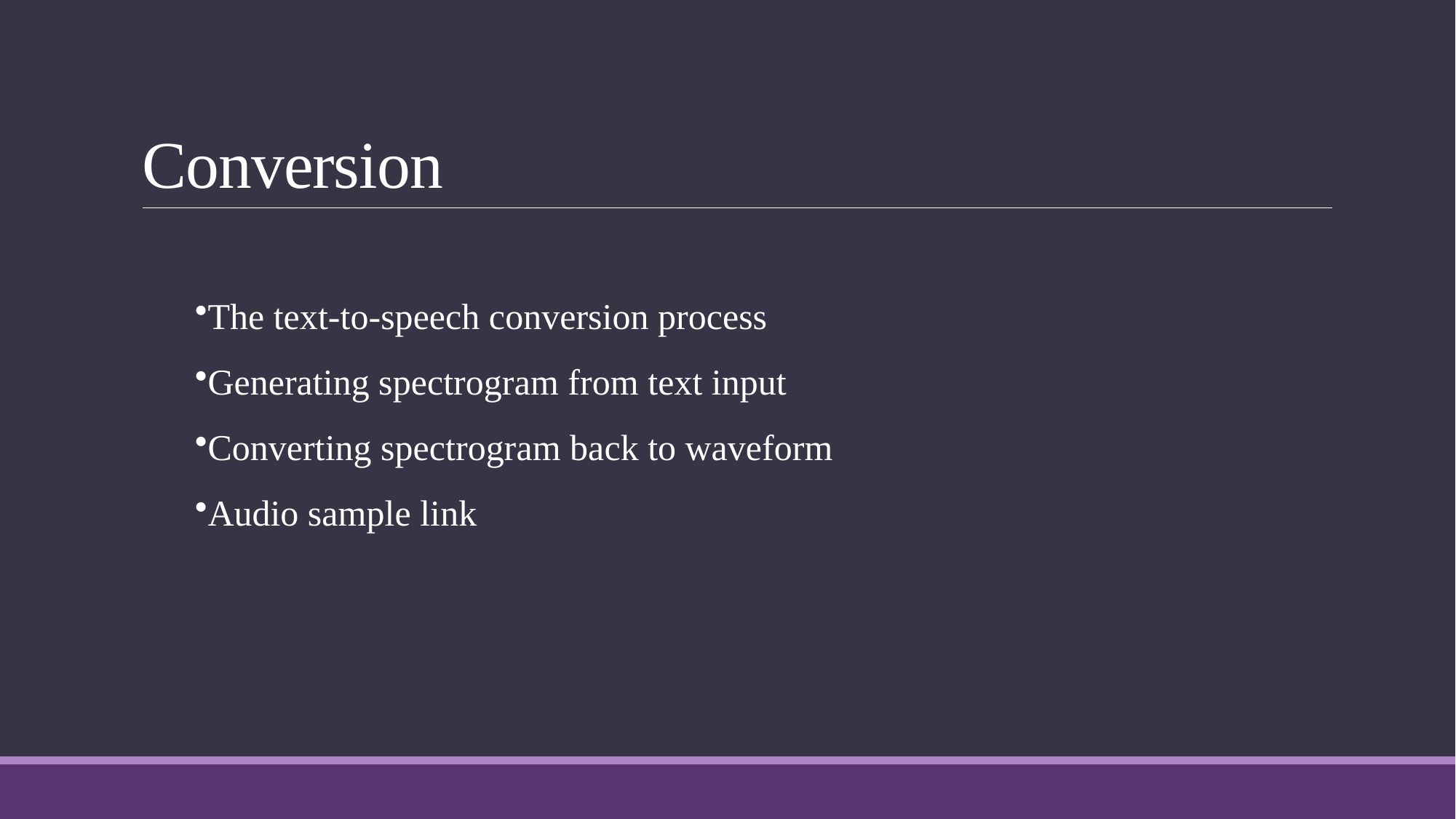

# Conversion

The text-to-speech conversion process
Generating spectrogram from text input
Converting spectrogram back to waveform
Audio sample link